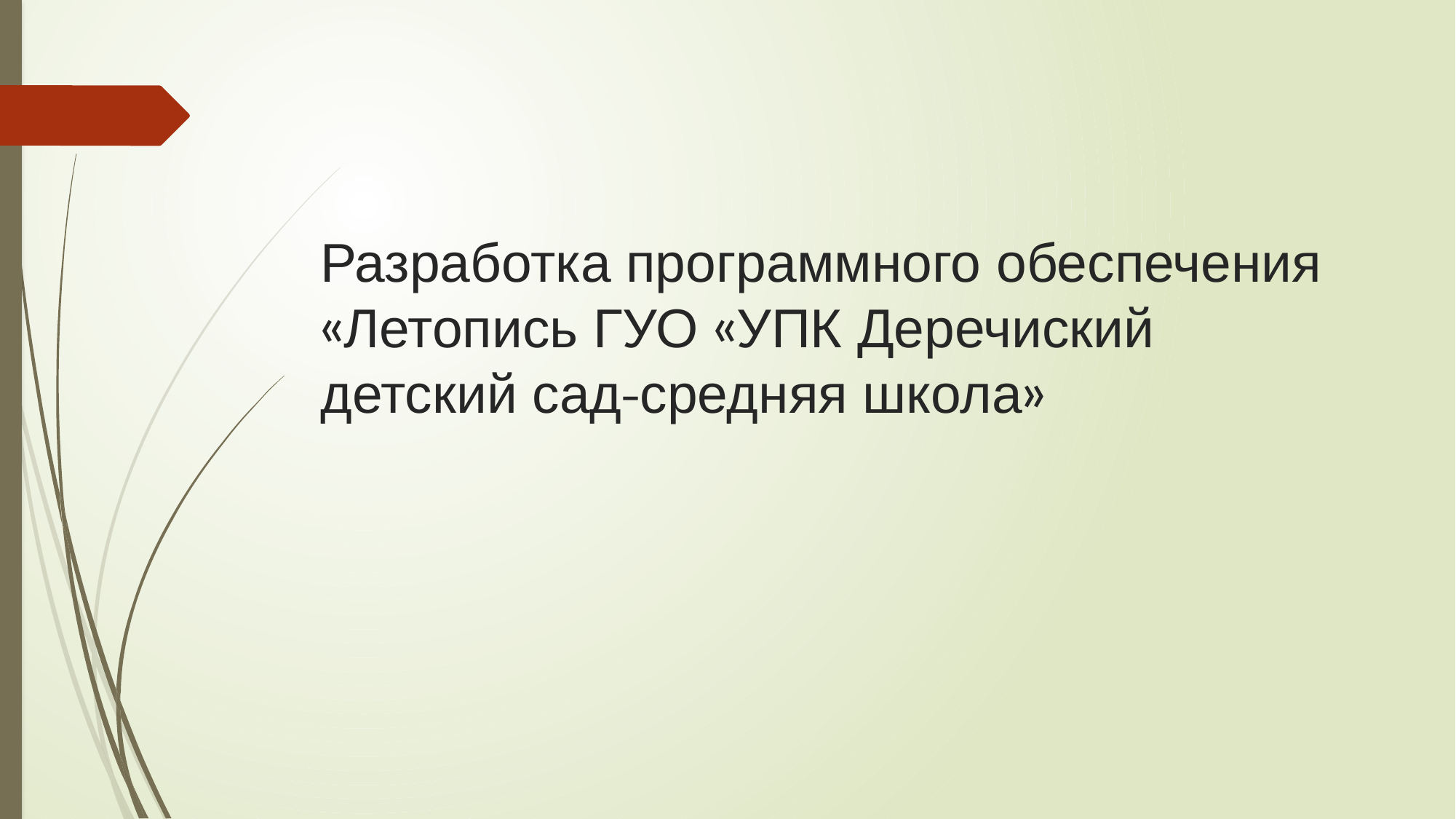

# Разработка программного обеспечения «Летопись ГУО «УПК Деречиский детский сад-средняя школа»